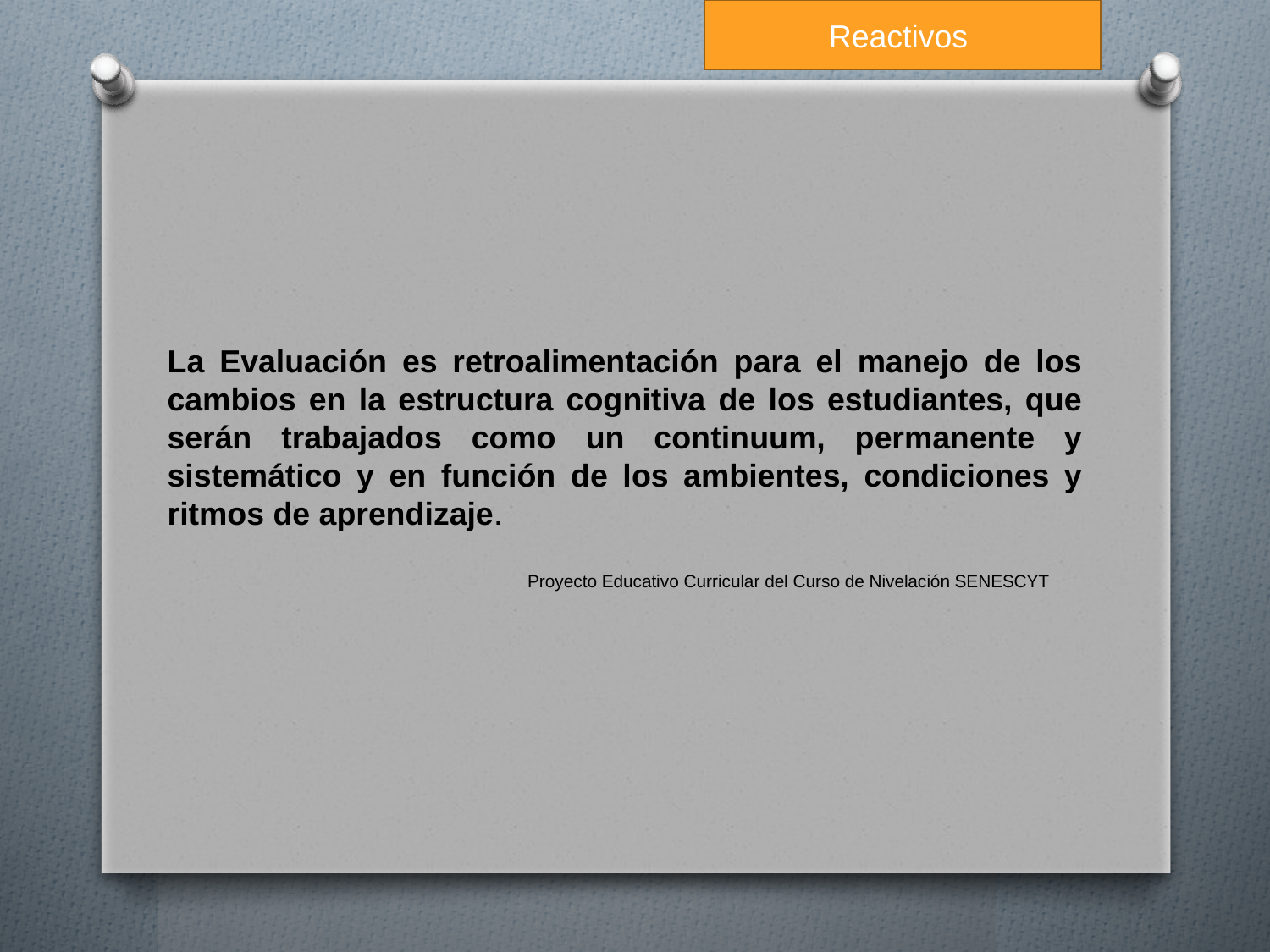

Reactivos
La Evaluación es retroalimentación para el manejo de los cambios en la estructura cognitiva de los estudiantes, que serán trabajados como un continuum, permanente y sistemático y en función de los ambientes, condiciones y ritmos de aprendizaje.

                                                                          Proyecto Educativo Curricular del Curso de Nivelación SENESCYT